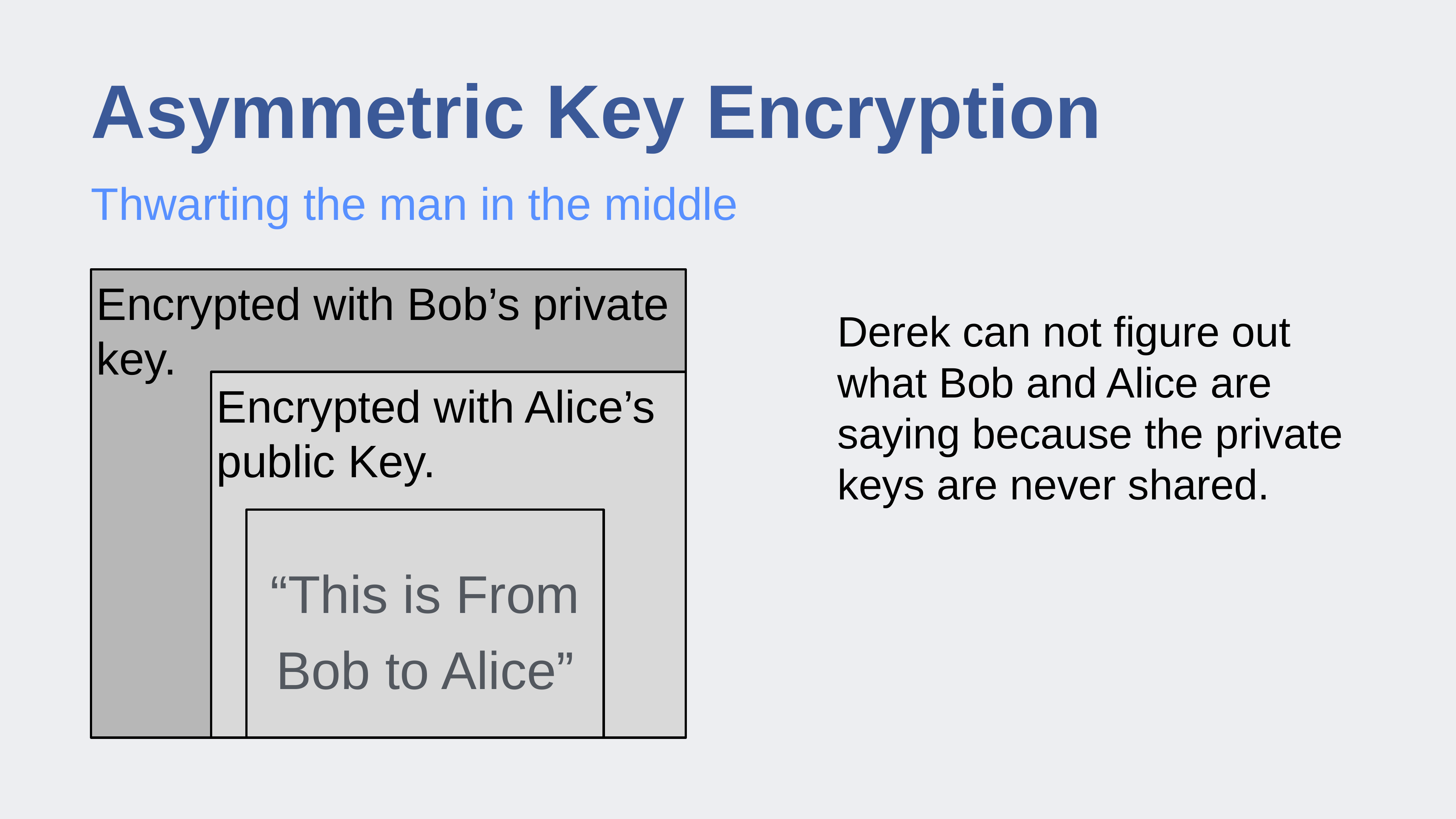

# Asymmetric Key Encryption
Thwarting the man in the middle
Encrypted with Bob’s private key.
Derek can not figure out what Bob and Alice are saying because the private keys are never shared.
Encrypted with Alice’s public Key.
“This is From Bob to Alice”